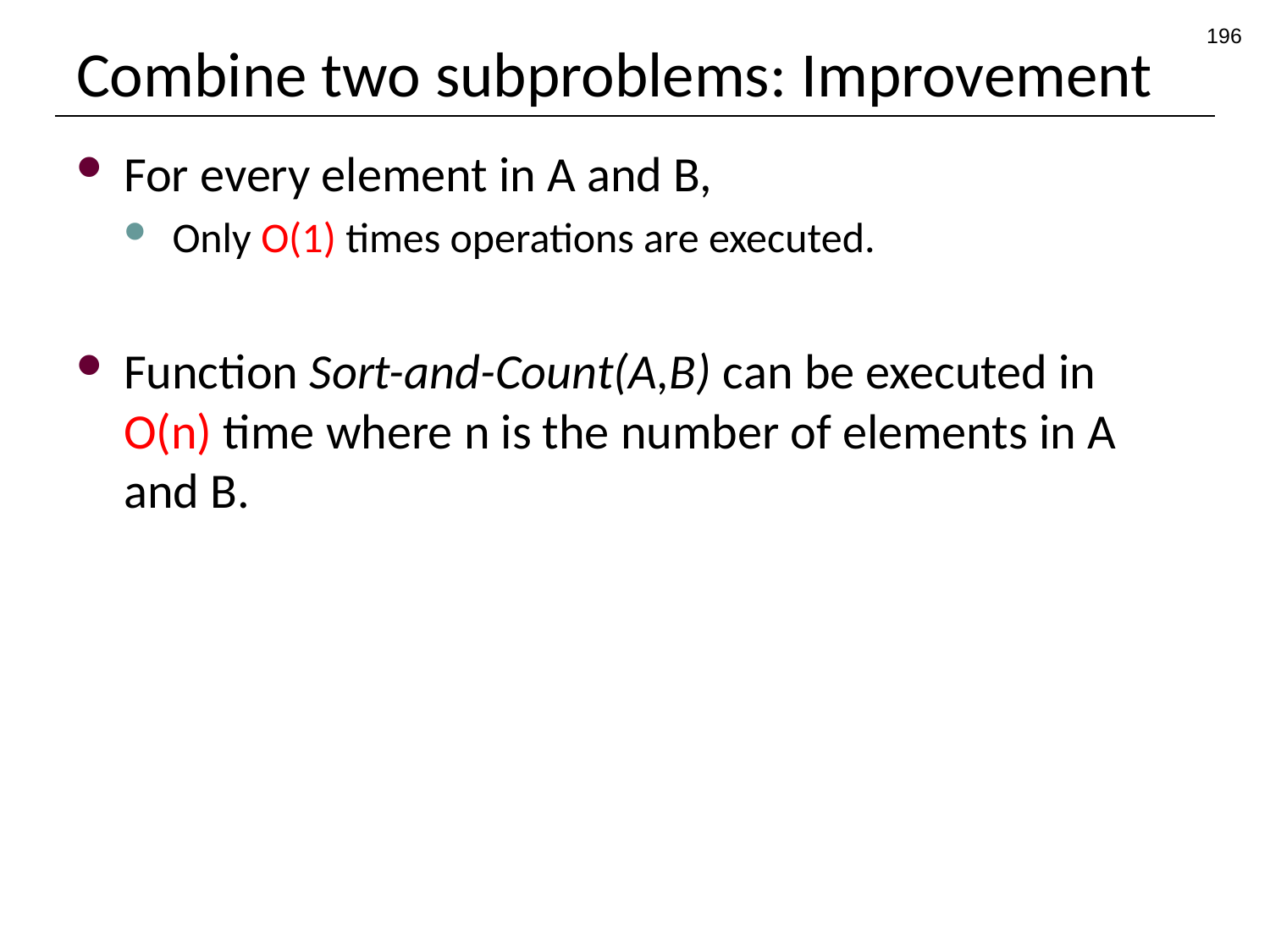

196
# Combine two subproblems: Improvement
For every element in A and B,
Only O(1) times operations are executed.

Function Sort-and-Count(A,B) can be executed in O(n) time where n is the number of elements in A and B.